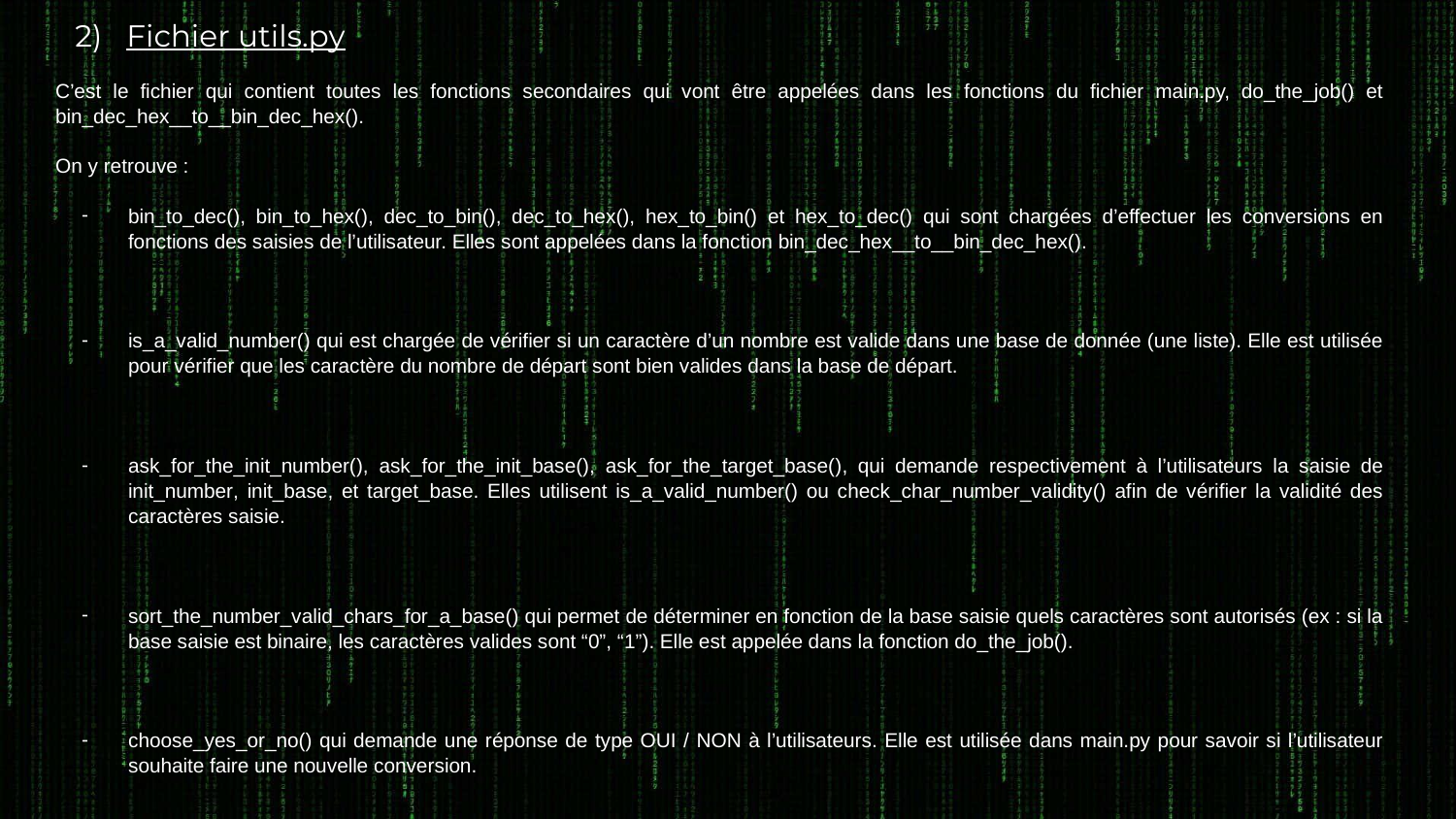

2)   Fichier utils.py
C’est le fichier qui contient toutes les fonctions secondaires qui vont être appelées dans les fonctions du fichier main.py, do_the_job() et bin_dec_hex__to__bin_dec_hex().
On y retrouve :
bin_to_dec(), bin_to_hex(), dec_to_bin(), dec_to_hex(), hex_to_bin() et hex_to_dec() qui sont chargées d’effectuer les conversions en fonctions des saisies de l’utilisateur. Elles sont appelées dans la fonction bin_dec_hex__to__bin_dec_hex().

is_a_valid_number() qui est chargée de vérifier si un caractère d’un nombre est valide dans une base de donnée (une liste). Elle est utilisée pour vérifier que les caractère du nombre de départ sont bien valides dans la base de départ.

ask_for_the_init_number(), ask_for_the_init_base(), ask_for_the_target_base(), qui demande respectivement à l’utilisateurs la saisie de init_number, init_base, et target_base. Elles utilisent is_a_valid_number() ou check_char_number_validity() afin de vérifier la validité des caractères saisie.

sort_the_number_valid_chars_for_a_base() qui permet de déterminer en fonction de la base saisie quels caractères sont autorisés (ex : si la base saisie est binaire, les caractères valides sont “0”, “1”). Elle est appelée dans la fonction do_the_job().

choose_yes_or_no() qui demande une réponse de type OUI / NON à l’utilisateurs. Elle est utilisée dans main.py pour savoir si l’utilisateur souhaite faire une nouvelle conversion.